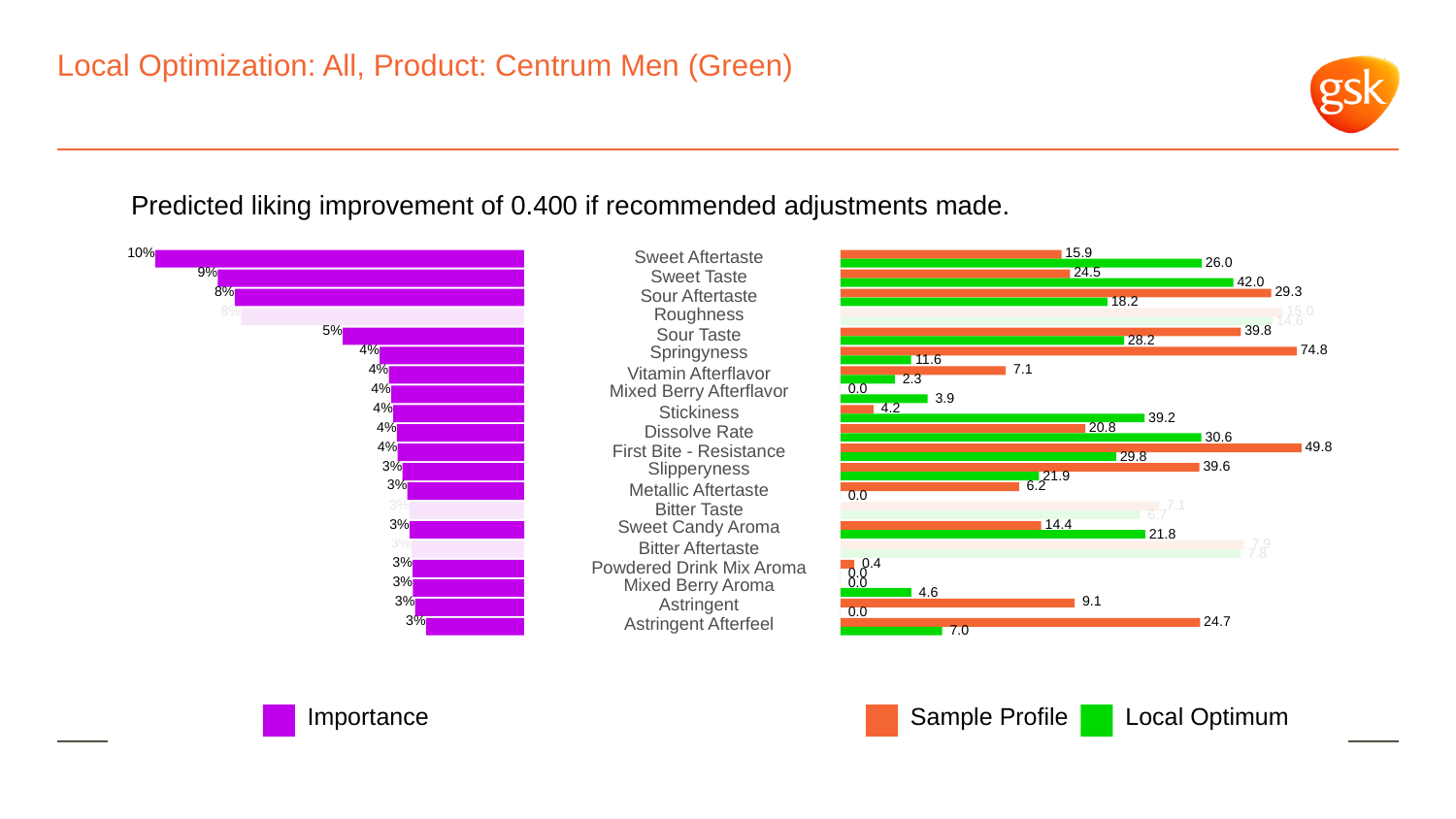

# Local Optimization: All, Product: Centrum Men (Green)

Predicted liking improvement of 0.400 if recommended adjustments made.

10%
 15.9

Sweet Aftertaste
 26.0

9%
 24.5

Sweet Taste
 42.0

8%
 29.3

Sour Aftertaste
 18.2

8%
Roughness
 15.0

 14.6

5%
 39.8

Sour Taste
 28.2

4%
Springyness
 74.8

 11.6

4%
  7.1

Vitamin Afterflavor
  2.3

4%
Mixed Berry Afterflavor
  0.0

  3.9

4%
  4.2

Stickiness
 39.2

4%
 20.8

Dissolve Rate
 30.6

4%
 49.8

First Bite - Resistance
 29.8

3%
Slipperyness
 39.6

 21.9

3%
  6.2

Metallic Aftertaste
  0.0

3%
  7.1

Bitter Taste
  6.7

3%
Sweet Candy Aroma
 14.4

 21.8

3%
  7.9

Bitter Aftertaste
  7.8

3%
  0.4

Powdered Drink Mix Aroma
  0.0

3%
Mixed Berry Aroma
  0.0

  4.6

3%
Astringent
  9.1

  0.0

3%
Astringent Afterfeel
 24.7

  7.0

Local Optimum
Sample Profile
Importance